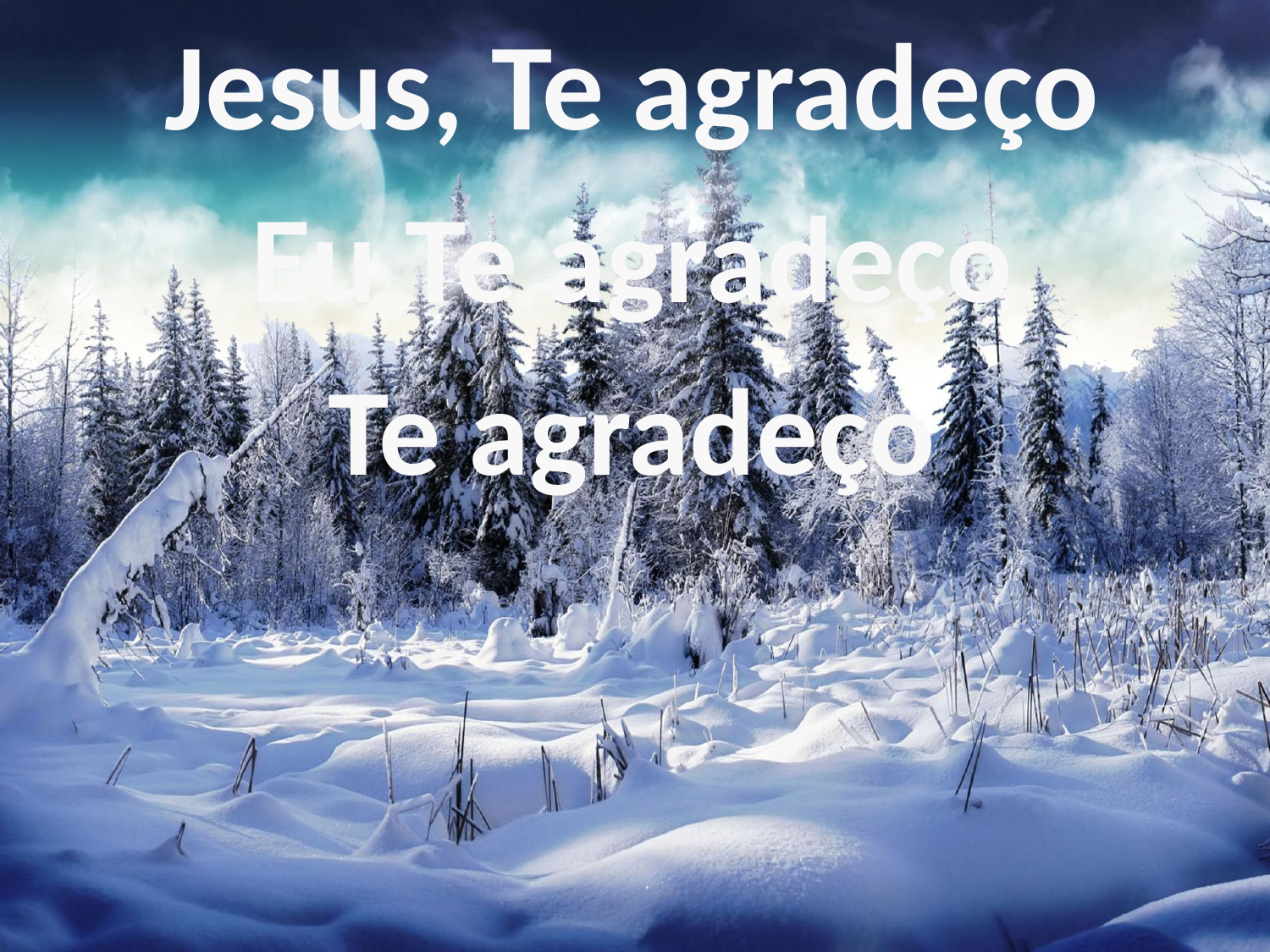

Jesus, Te agradeço
Eu Te agradeço
Te agradeço